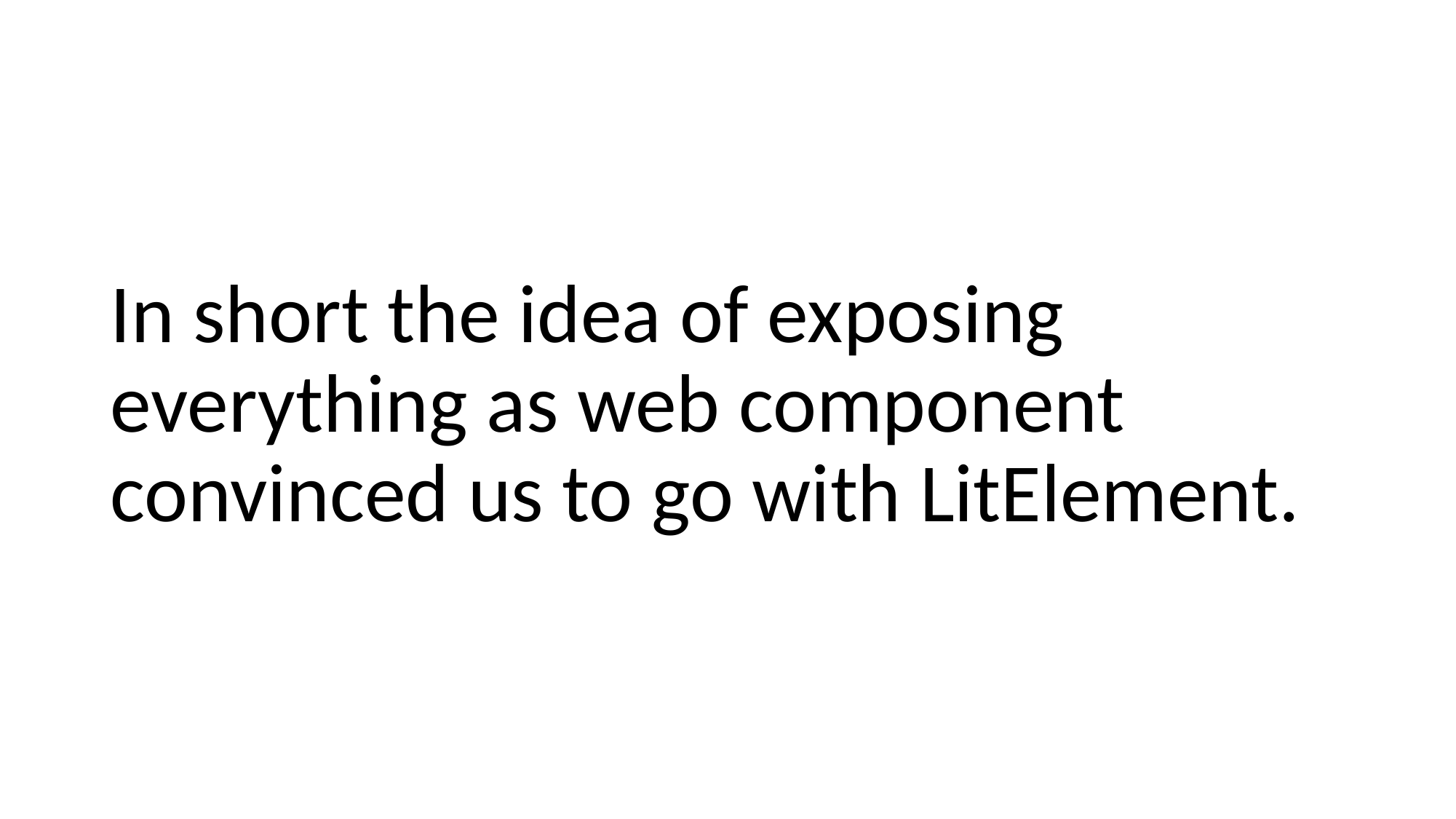

# In short the idea of exposing everything as web component convinced us to go with LitElement.